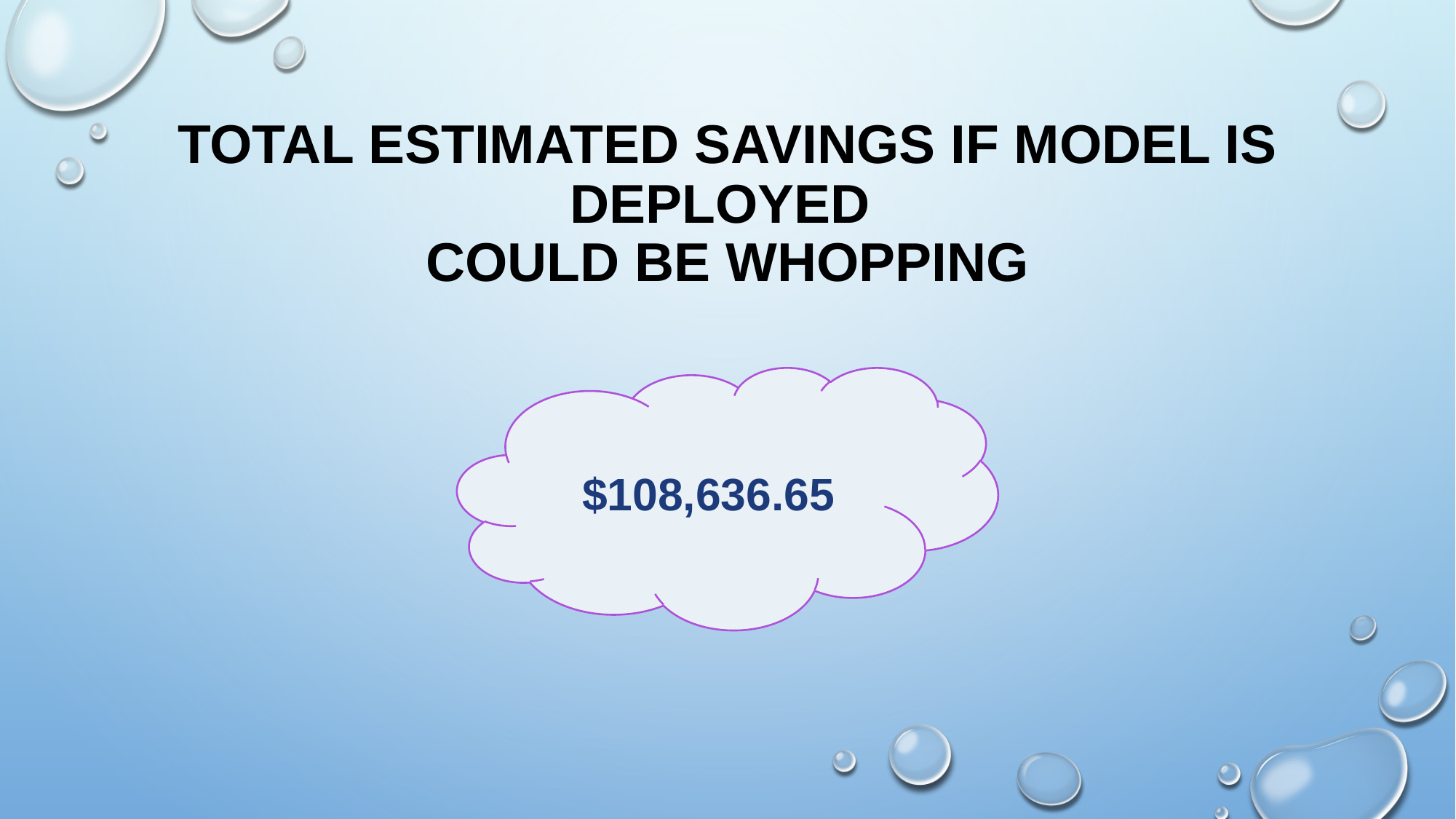

# Total estimated savings if model is deployed could be whopping
$108,636.65